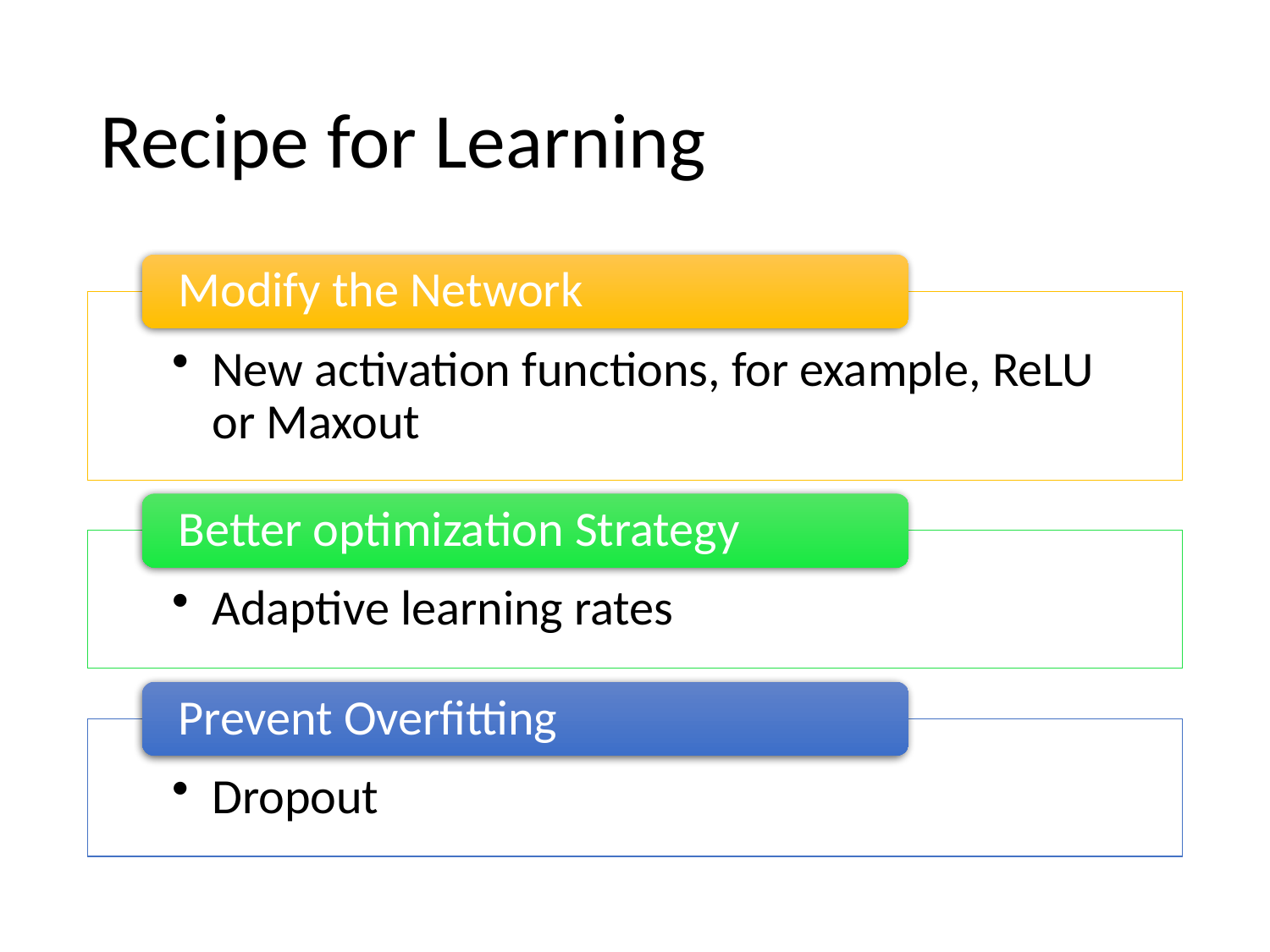

# Recipe for Learning
New activation functions, for example, ReLU or Maxout
Modify the Network
Adaptive learning rates
Better optimization Strategy
Dropout
Prevent Overfitting